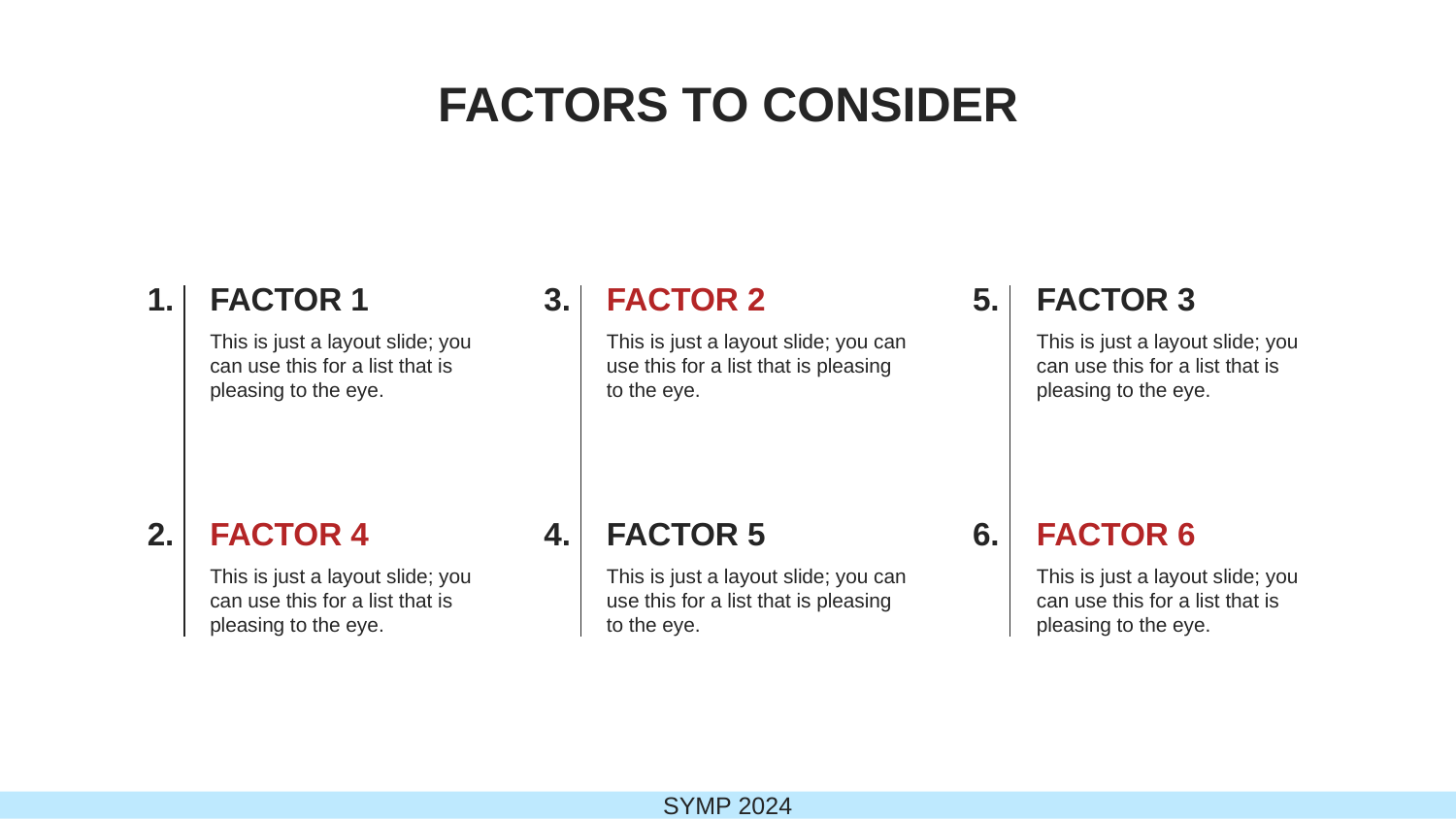

FACTORS TO CONSIDER
1.
# FACTOR 1
3.
FACTOR 2
5.
FACTOR 3
This is just a layout slide; you can use this for a list that is pleasing to the eye.
This is just a layout slide; you can use this for a list that is pleasing to the eye.
This is just a layout slide; you can use this for a list that is pleasing to the eye.
2.
FACTOR 4
4.
FACTOR 5
6.
FACTOR 6
This is just a layout slide; you can use this for a list that is pleasing to the eye.
This is just a layout slide; you can use this for a list that is pleasing to the eye.
This is just a layout slide; you can use this for a list that is pleasing to the eye.